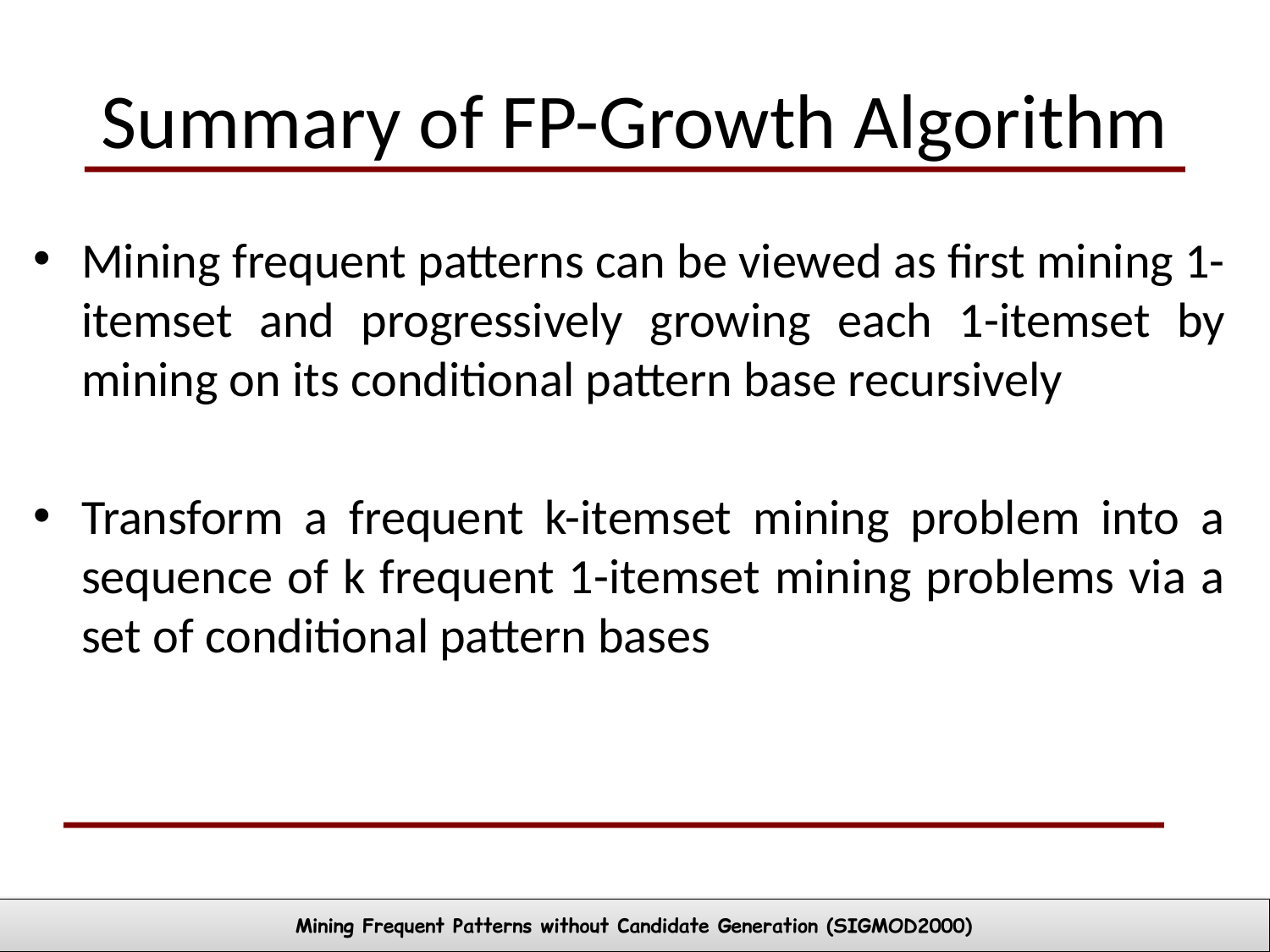

# Summary of FP-Growth Algorithm

Mining frequent patterns can be viewed as first mining 1-itemset and progressively growing each 1-itemset by mining on its conditional pattern base recursively

Transform a frequent k-itemset mining problem into a sequence of k frequent 1-itemset mining problems via a set of conditional pattern bases

Mining Frequent Patterns without Candidate Generation (SIGMOD2000)